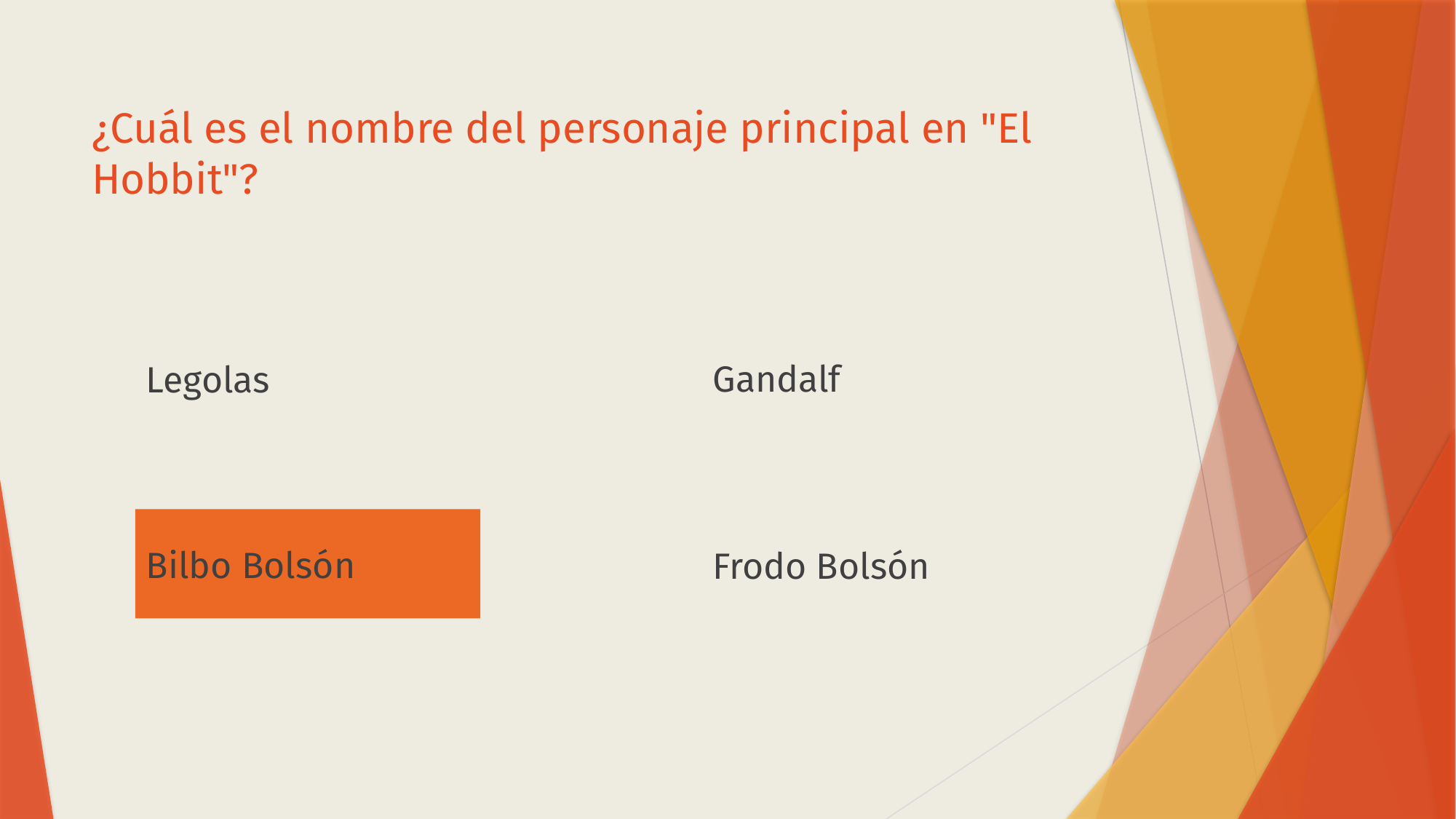

# ¿Cuál es el nombre del personaje principal en "El Hobbit"?
Gandalf
Legolas
Bilbo Bolsón
Frodo Bolsón